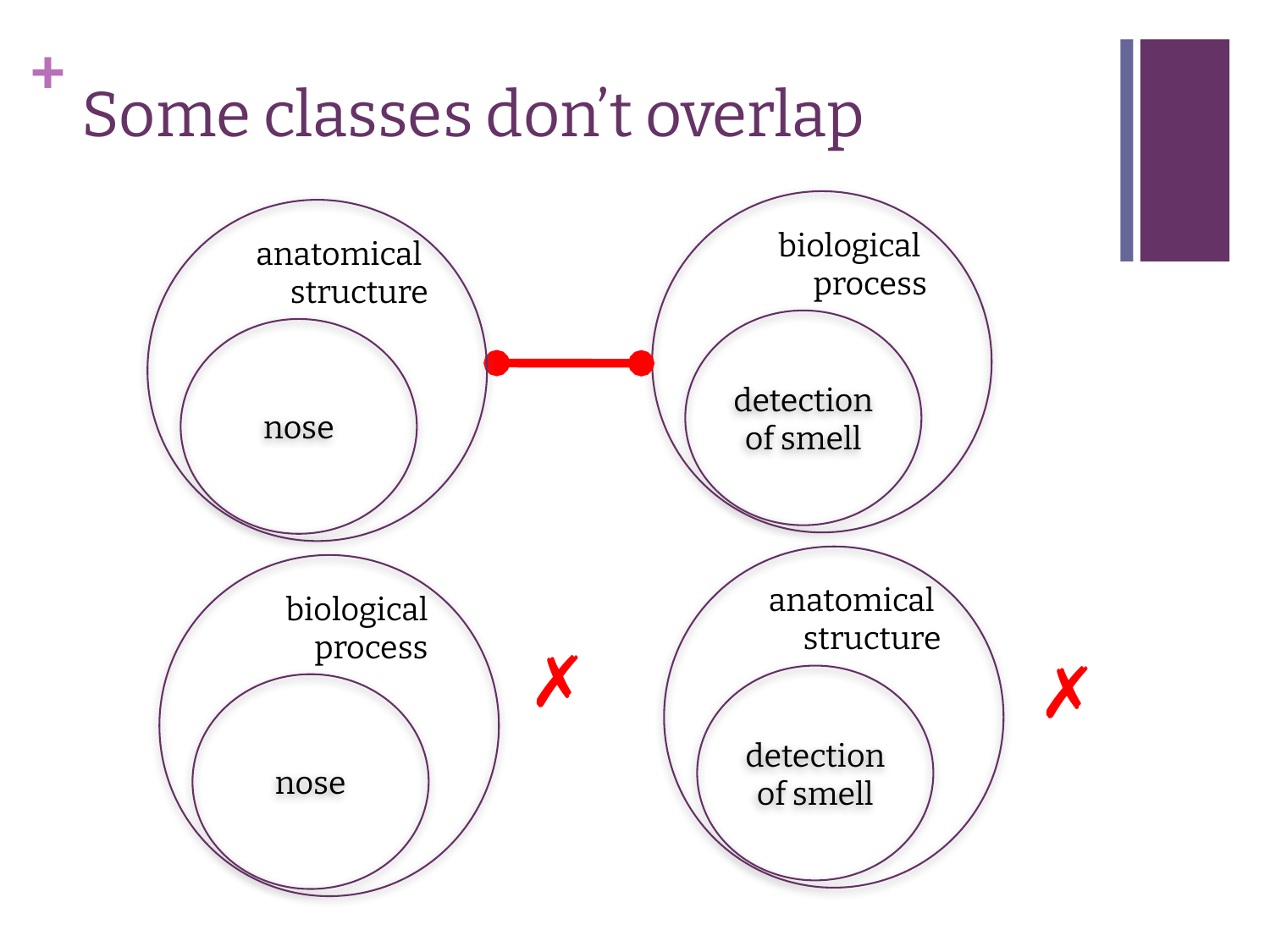

# Some classes don’t overlap

biological
process
anatomical
structure
detection of smell
nose

anatomical
structure

biological
process
✗
✗
detection of smell
nose